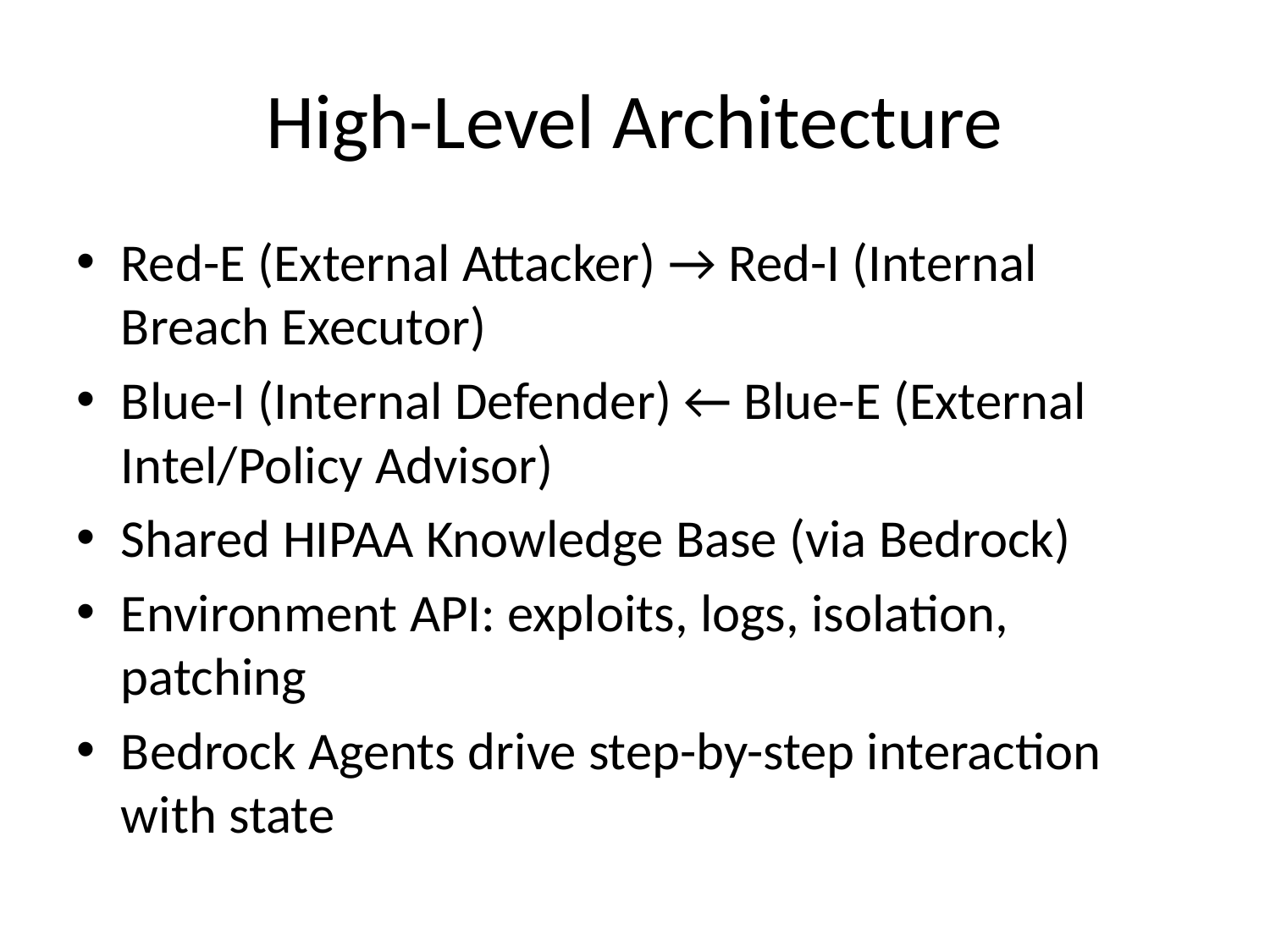

# High-Level Architecture
Red-E (External Attacker) → Red-I (Internal Breach Executor)
Blue-I (Internal Defender) ← Blue-E (External Intel/Policy Advisor)
Shared HIPAA Knowledge Base (via Bedrock)
Environment API: exploits, logs, isolation, patching
Bedrock Agents drive step-by-step interaction with state